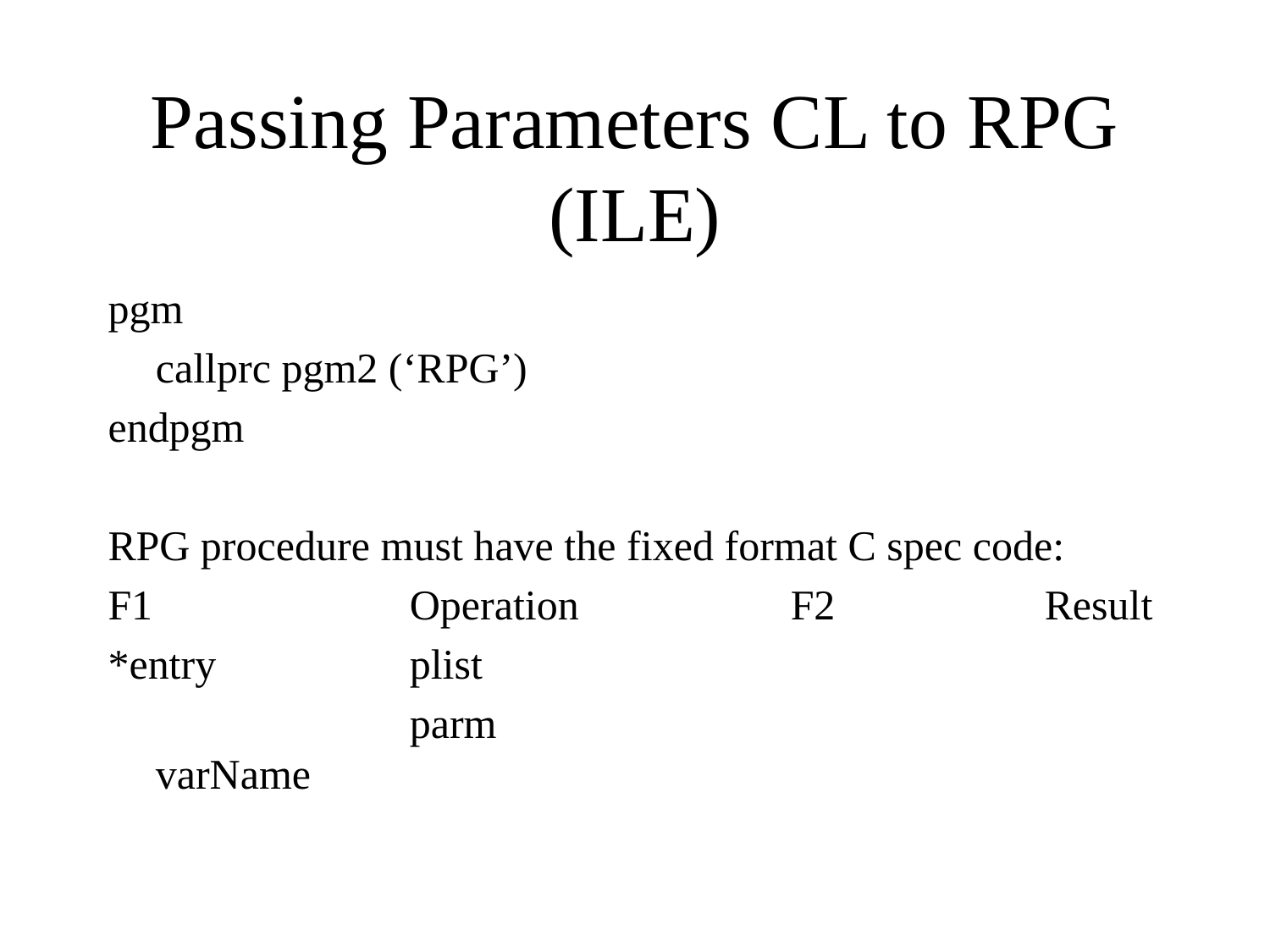

# Passing Parameters CL to RPG (ILE)
pgm
	callprc pgm2 (‘RPG’)
endpgm

RPG procedure must have the fixed format C spec code:
F1			Operation		F2 		Result
*entry		plist
			parm					varName